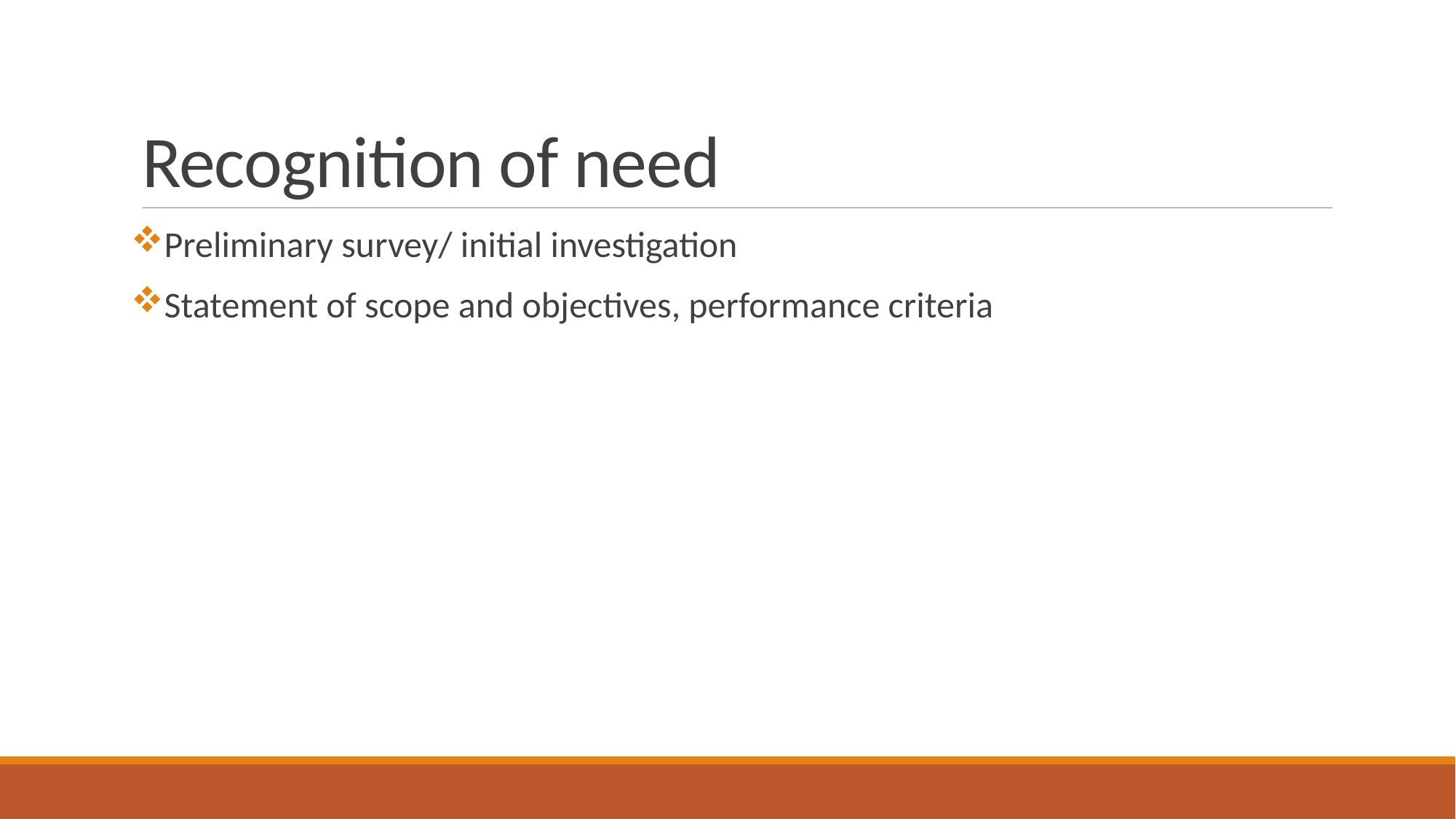

# Recognition of need
Preliminary survey/ initial investigation
Statement of scope and objectives, performance criteria